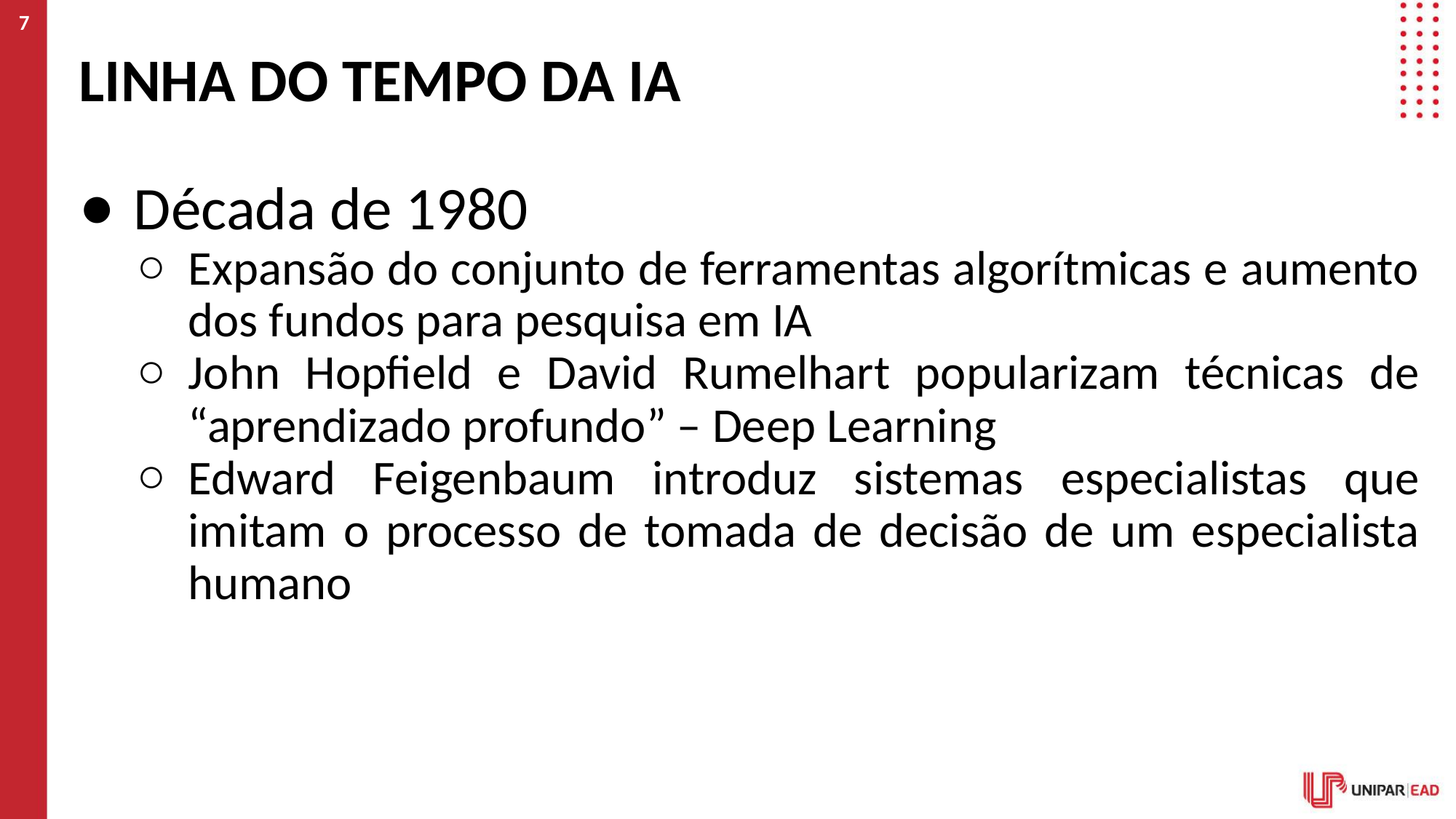

7
# LINHA DO TEMPO DA IA
Década de 1980
Expansão do conjunto de ferramentas algorítmicas e aumento dos fundos para pesquisa em IA
John Hopfield e David Rumelhart popularizam técnicas de “aprendizado profundo” – Deep Learning
Edward Feigenbaum introduz sistemas especialistas que imitam o processo de tomada de decisão de um especialista humano